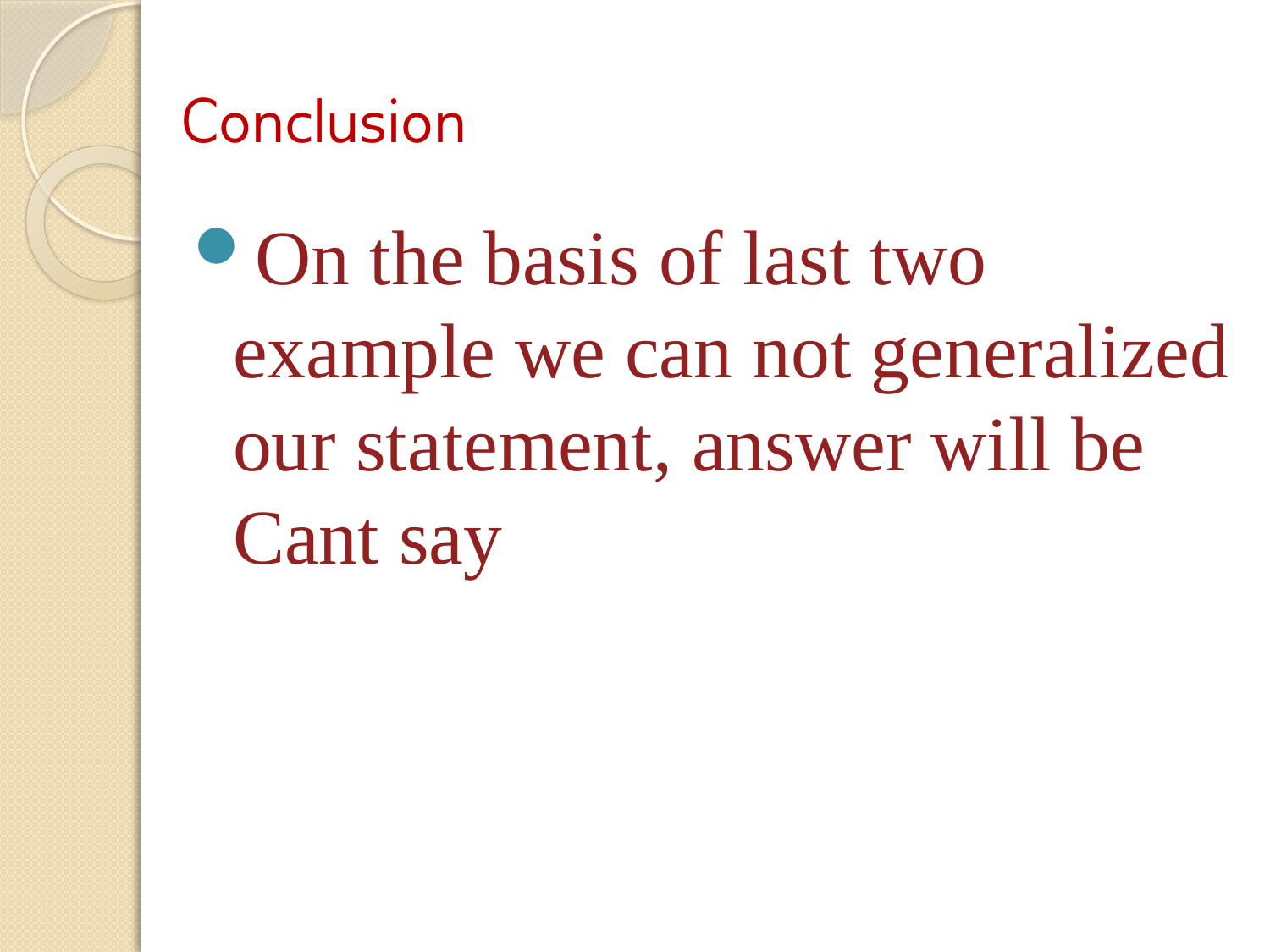

# Conclusion
On the basis of last two example we can not generalized our statement, answer will be Cant say